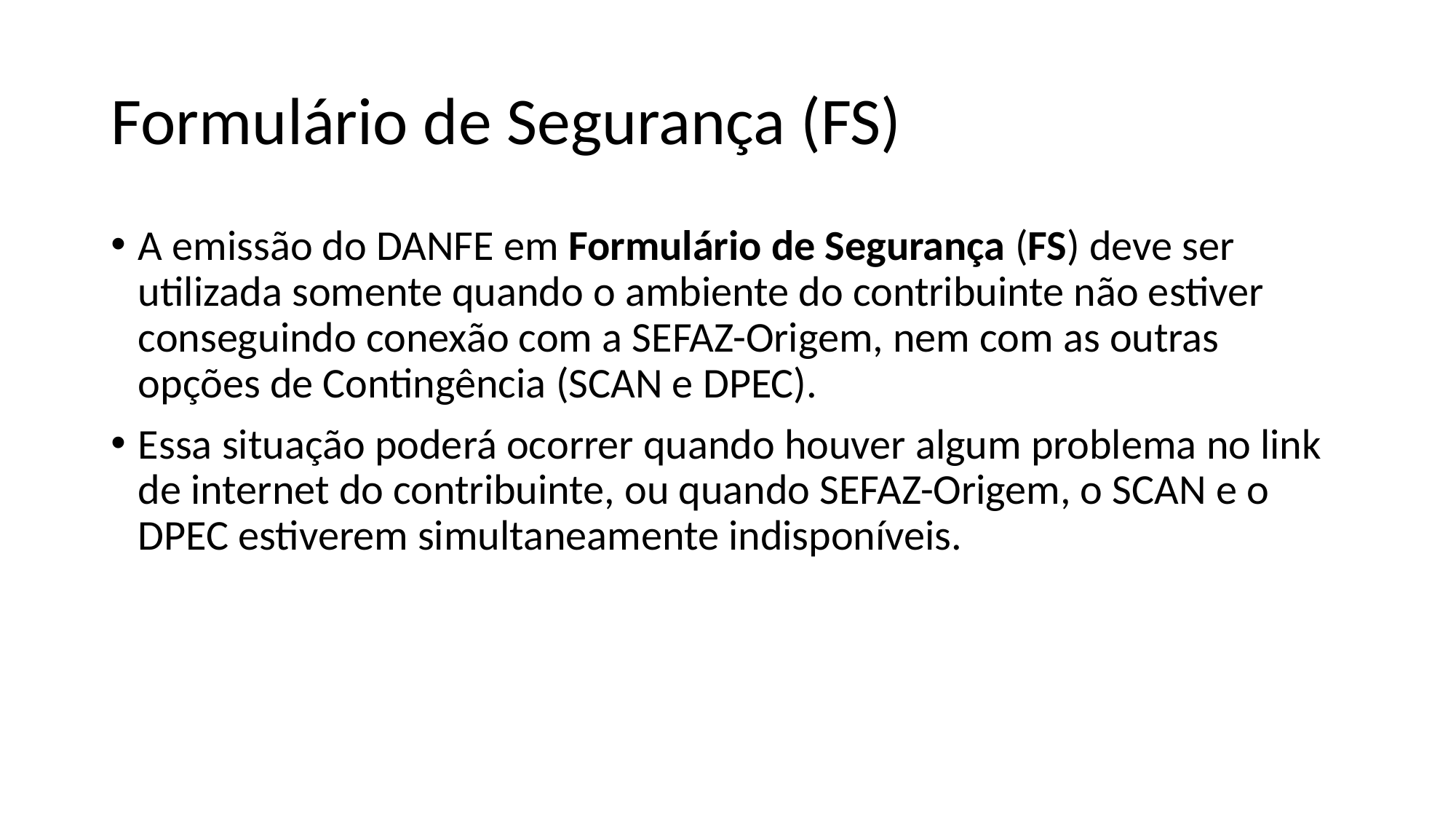

# Formulário de Segurança (FS)
A emissão do DANFE em Formulário de Segurança (FS) deve ser utilizada somente quando o ambiente do contribuinte não estiver conseguindo conexão com a SEFAZ-Origem, nem com as outras opções de Contingência (SCAN e DPEC).
Essa situação poderá ocorrer quando houver algum problema no link de internet do contribuinte, ou quando SEFAZ-Origem, o SCAN e o DPEC estiverem simultaneamente indisponíveis.